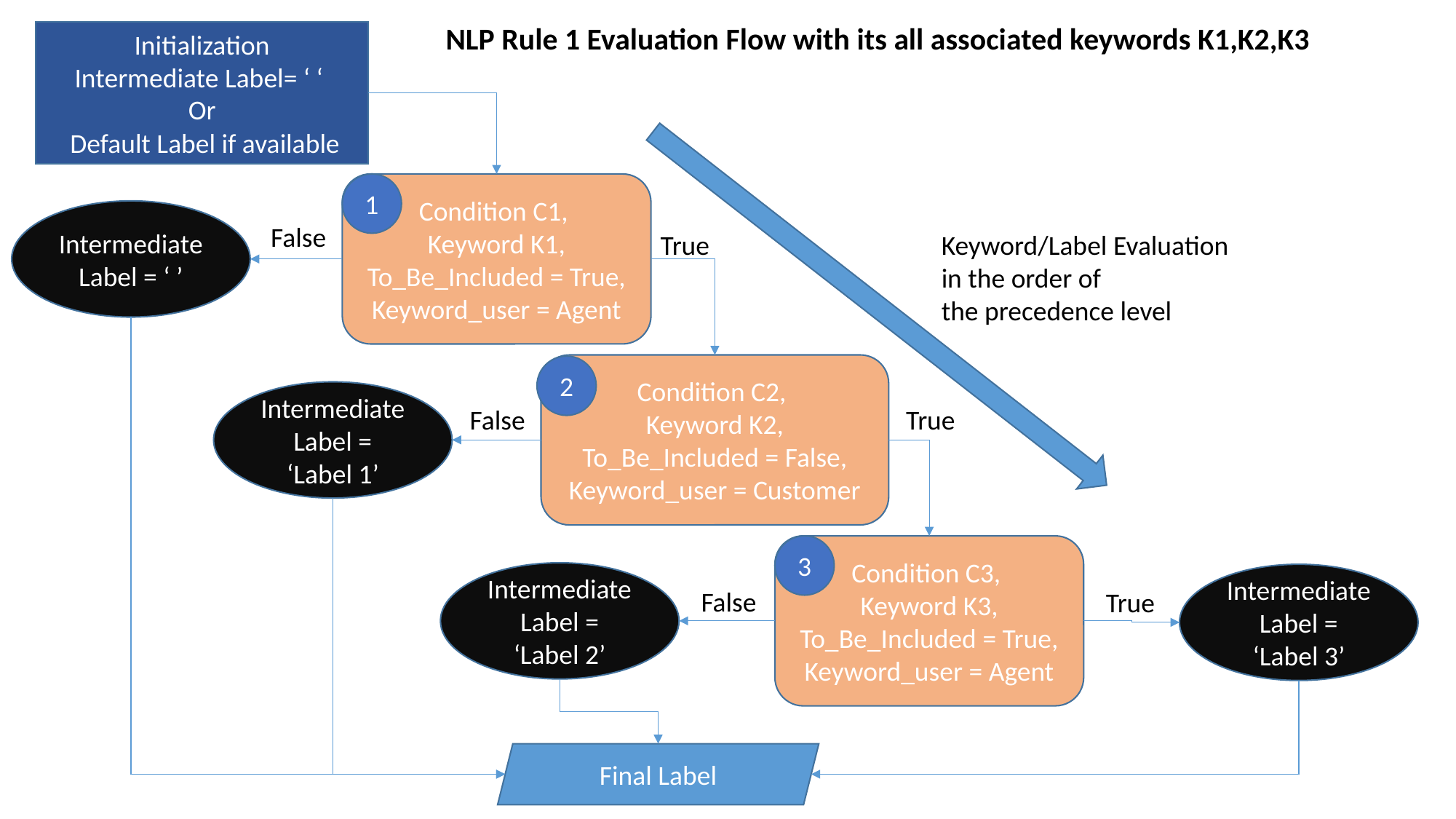

NLP Rule 1 Evaluation Flow with its all associated keywords K1,K2,K3

Initialization
Intermediate Label= ‘ ‘
Or
 Default Label if available
1
Condition C1,
Keyword K1,
To_Be_Included = True,
Keyword_user = Agent
IntermediateLabel = ‘ ’
False
True
Keyword/Label Evaluation
in the order of
the precedence level
Condition C2,
Keyword K2,
To_Be_Included = False,
Keyword_user = Customer
2
IntermediateLabel = ‘Label 1’
False
True
Condition C3,
Keyword K3,
To_Be_Included = True,
Keyword_user = Agent
3
IntermediateLabel = ‘Label 2’
IntermediateLabel = ‘Label 3’
False
True
Final Label